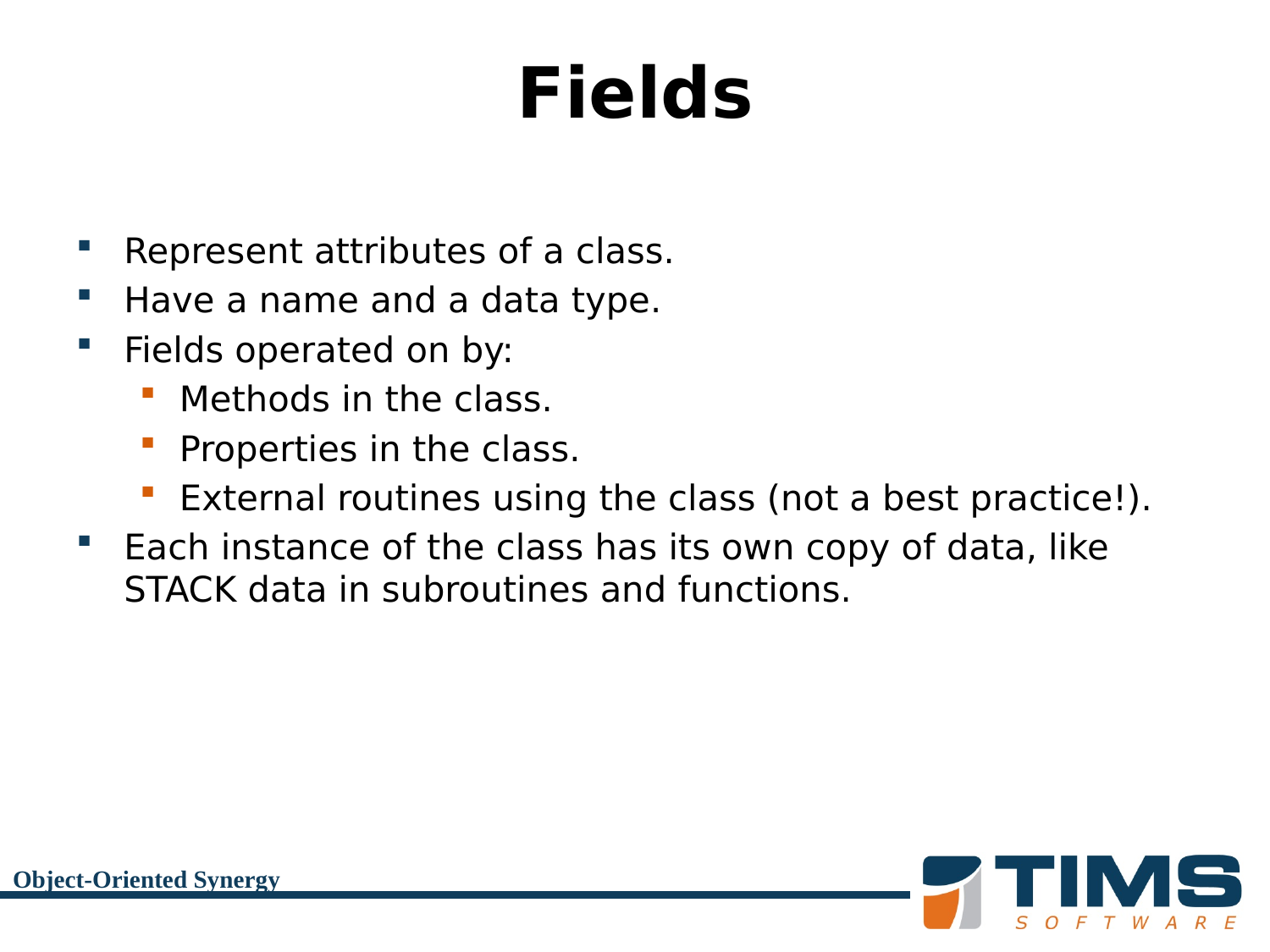

# Fields
Represent attributes of a class.
Have a name and a data type.
Fields operated on by:
Methods in the class.
Properties in the class.
External routines using the class (not a best practice!).
Each instance of the class has its own copy of data, like STACK data in subroutines and functions.
Object-Oriented Synergy